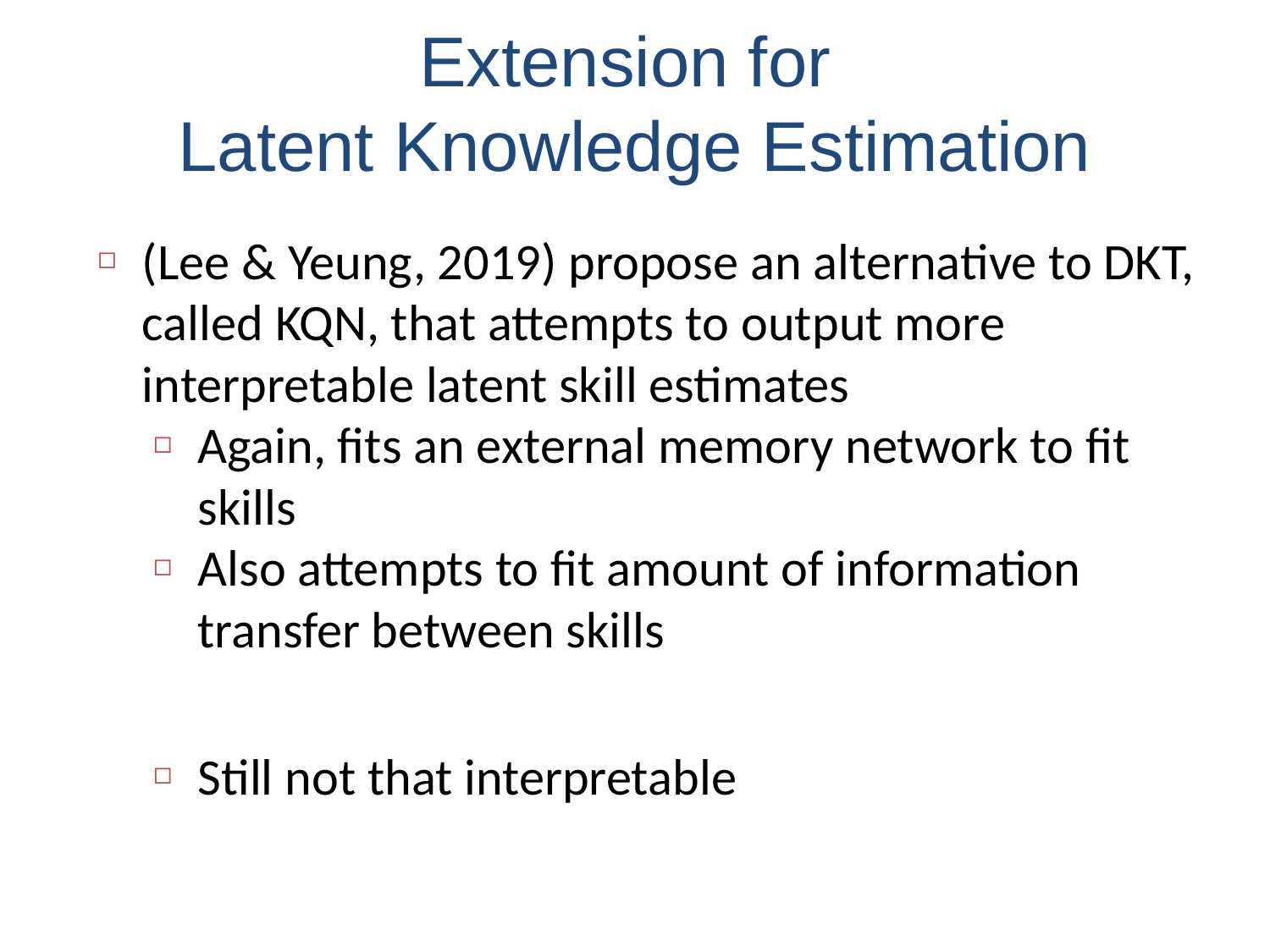

# Extension for Latent Knowledge Estimation
(Lee & Yeung, 2019) propose an alternative to DKT, called KQN, that attempts to output more interpretable latent skill estimates
Again, fits an external memory network to fit skills
Also attempts to fit amount of information transfer between skills

Still not that interpretable